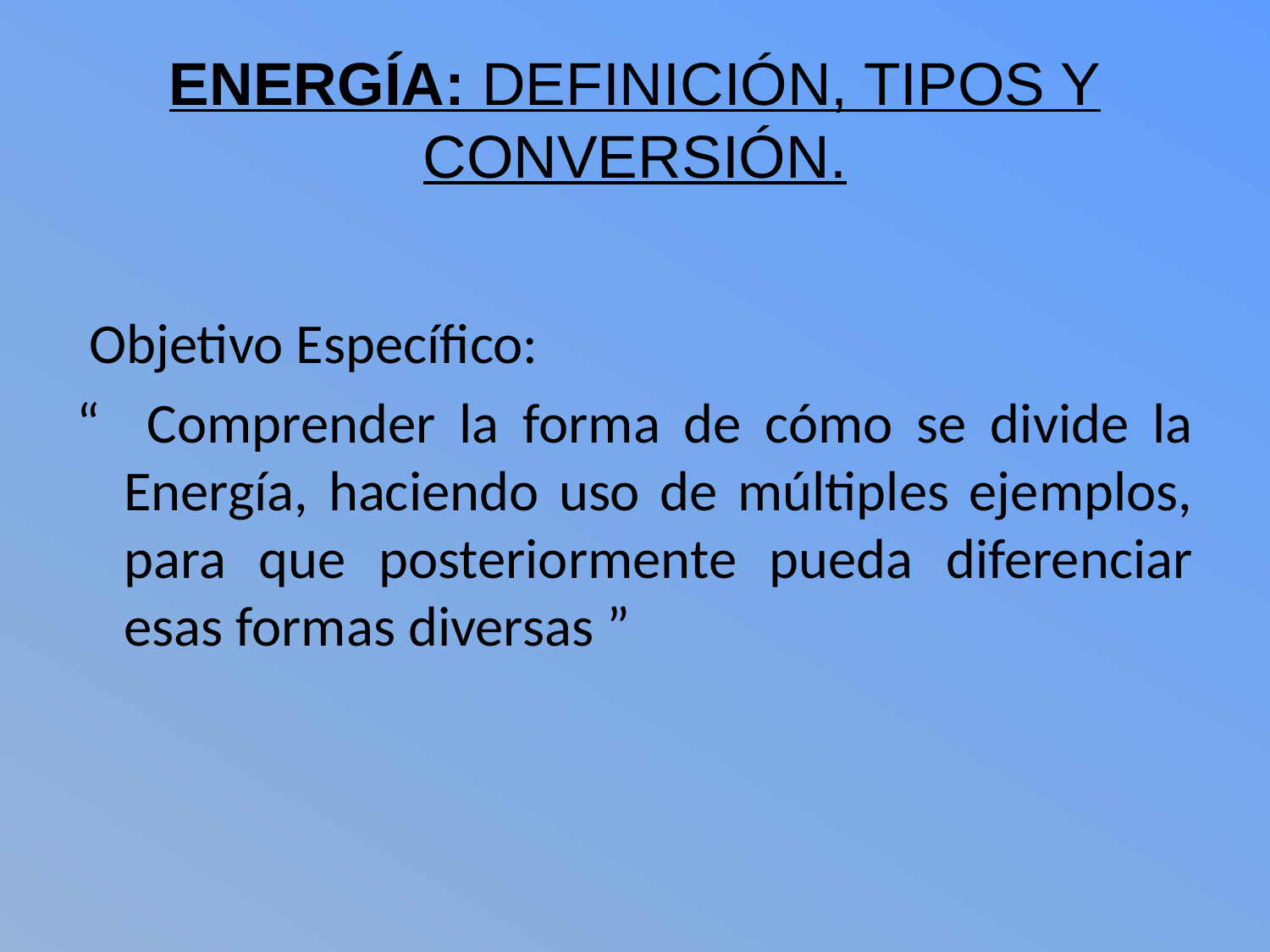

# ENERGÍA: DEFINICIÓN, TIPOS Y CONVERSIÓN.

 Objetivo Específico:
“  Comprender la forma de cómo se divide la Energía, haciendo uso de múltiples ejemplos, para que posteriormente pueda diferenciar esas formas diversas ”